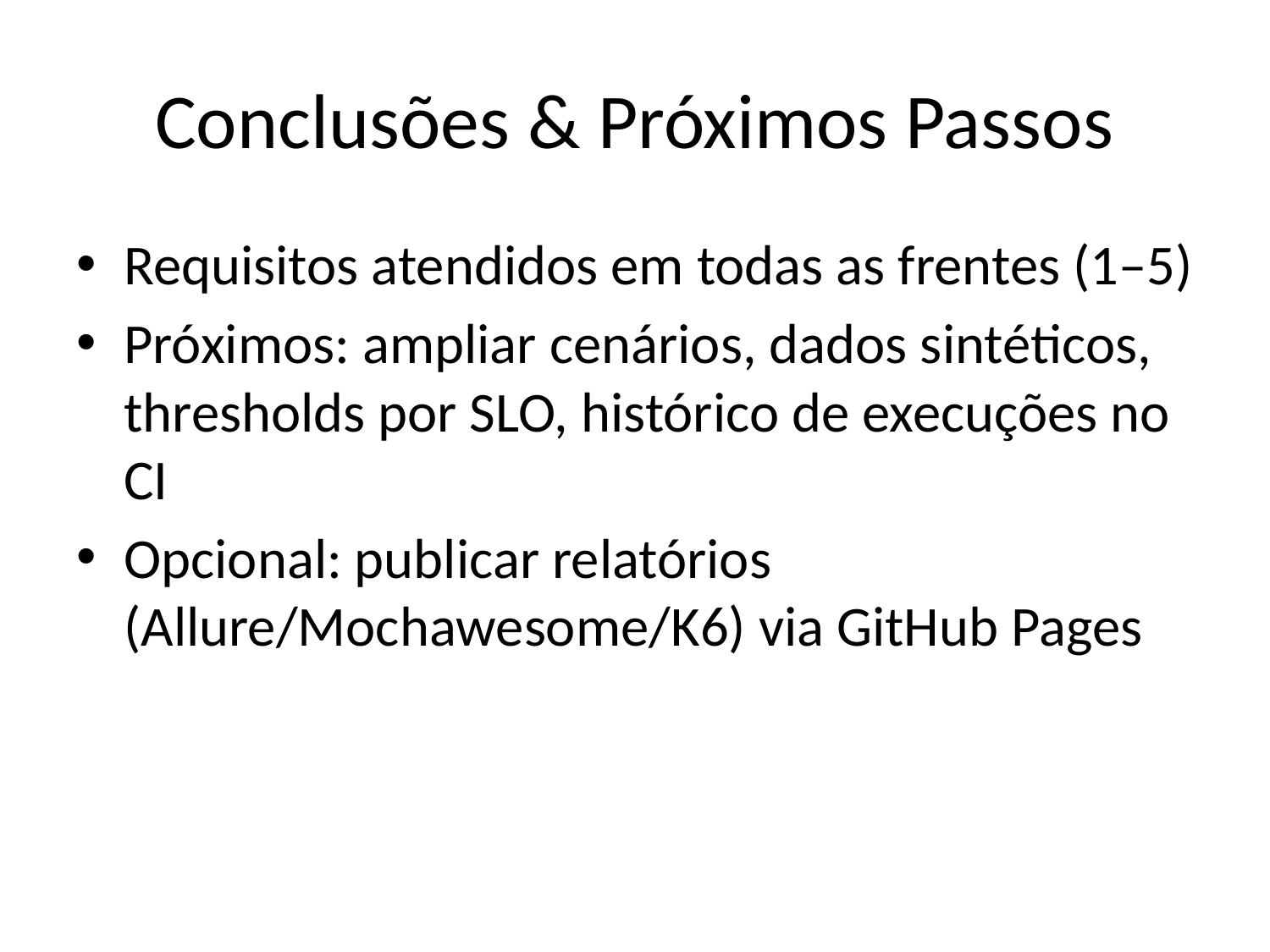

# Conclusões & Próximos Passos
Requisitos atendidos em todas as frentes (1–5)
Próximos: ampliar cenários, dados sintéticos, thresholds por SLO, histórico de execuções no CI
Opcional: publicar relatórios (Allure/Mochawesome/K6) via GitHub Pages